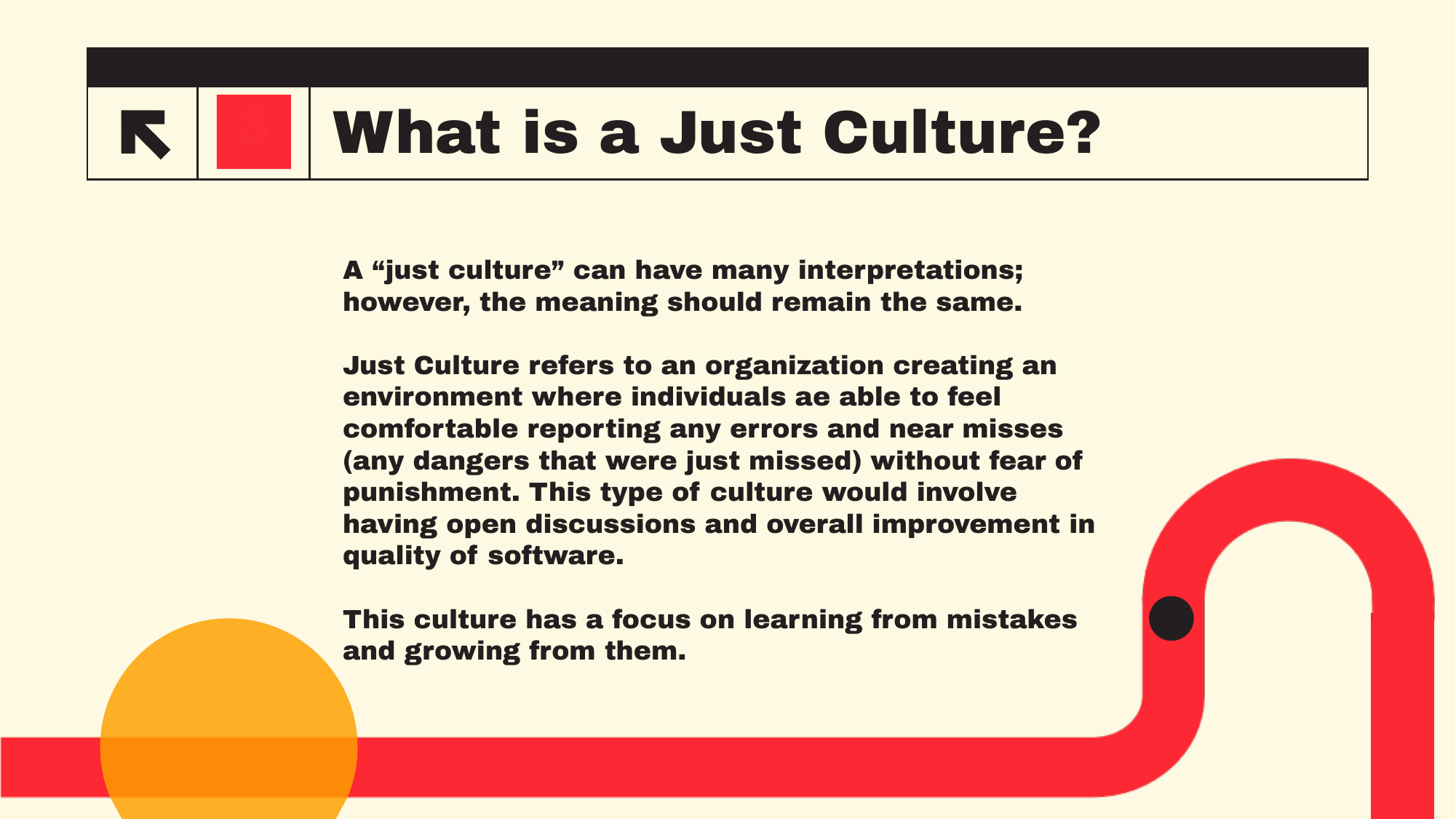

# What is a Just Culture?
3
2
A “just culture” can have many interpretations; however, the meaning should remain the same.

Just Culture refers to an organization creating an environment where individuals ae able to feel comfortable reporting any errors and near misses (any dangers that were just missed) without fear of punishment. This type of culture would involve having open discussions and overall improvement in quality of software.

This culture has a focus on learning from mistakes and growing from them.